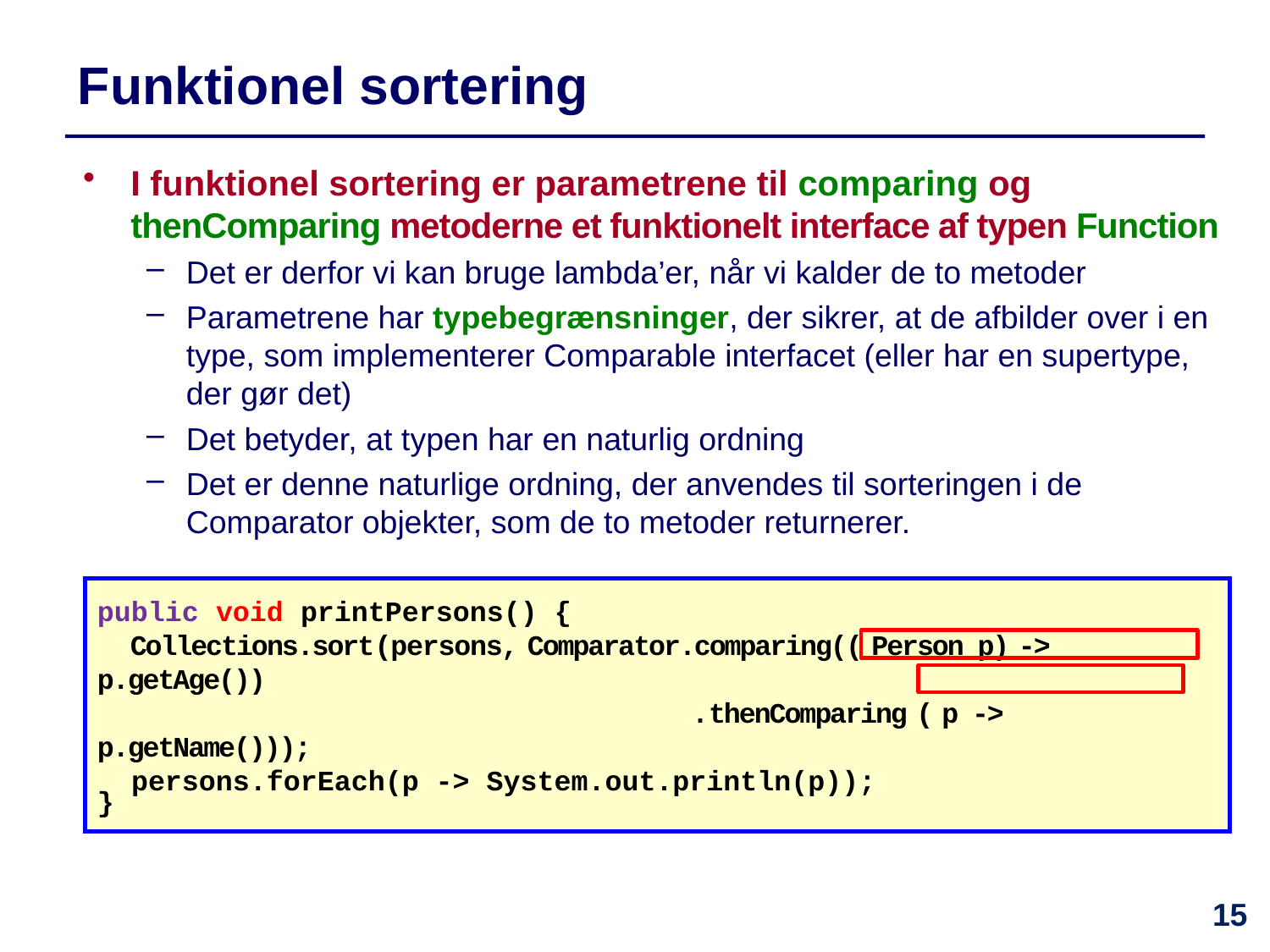

# Funktionel sortering
I funktionel sortering er parametrene til comparing og thenComparing metoderne et funktionelt interface af typen Function
Det er derfor vi kan bruge lambda’er, når vi kalder de to metoder
Parametrene har typebegrænsninger, der sikrer, at de afbilder over i en type, som implementerer Comparable interfacet (eller har en supertype, der gør det)
Det betyder, at typen har en naturlig ordning
Det er denne naturlige ordning, der anvendes til sorteringen i de Comparator objekter, som de to metoder returnerer.
public void printPersons() {
  Collections.sort(persons, Comparator.comparing(( Person p) -> p.getAge())
                                                                                .thenComparing ( p -> p.getName()));
  persons.forEach(p -> System.out.println(p));
}

15